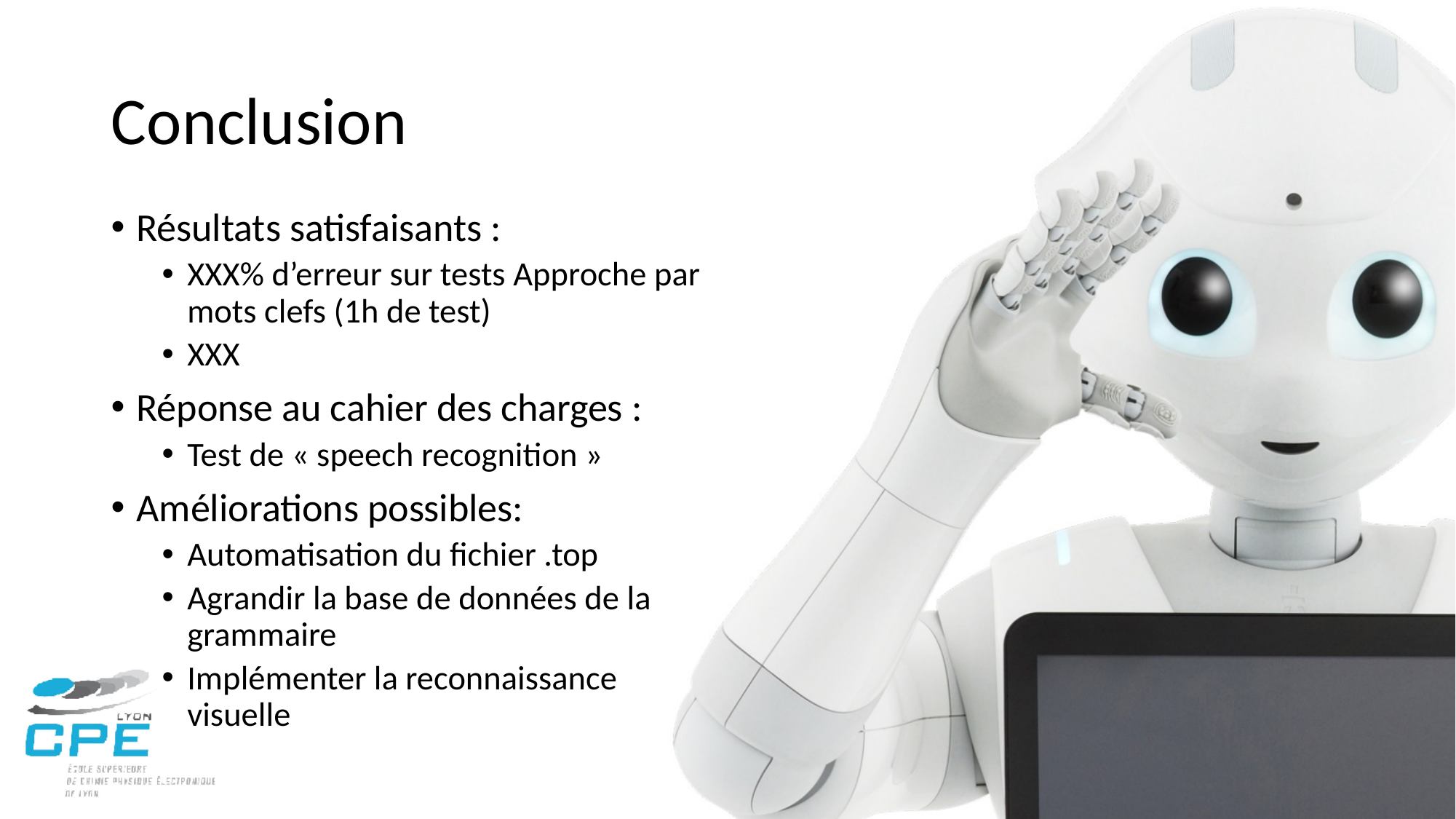

# Conclusion
Résultats satisfaisants :
XXX% d’erreur sur tests Approche par mots clefs (1h de test)
XXX
Réponse au cahier des charges :
Test de « speech recognition »
Améliorations possibles:
Automatisation du fichier .top
Agrandir la base de données de la grammaire
Implémenter la reconnaissance visuelle